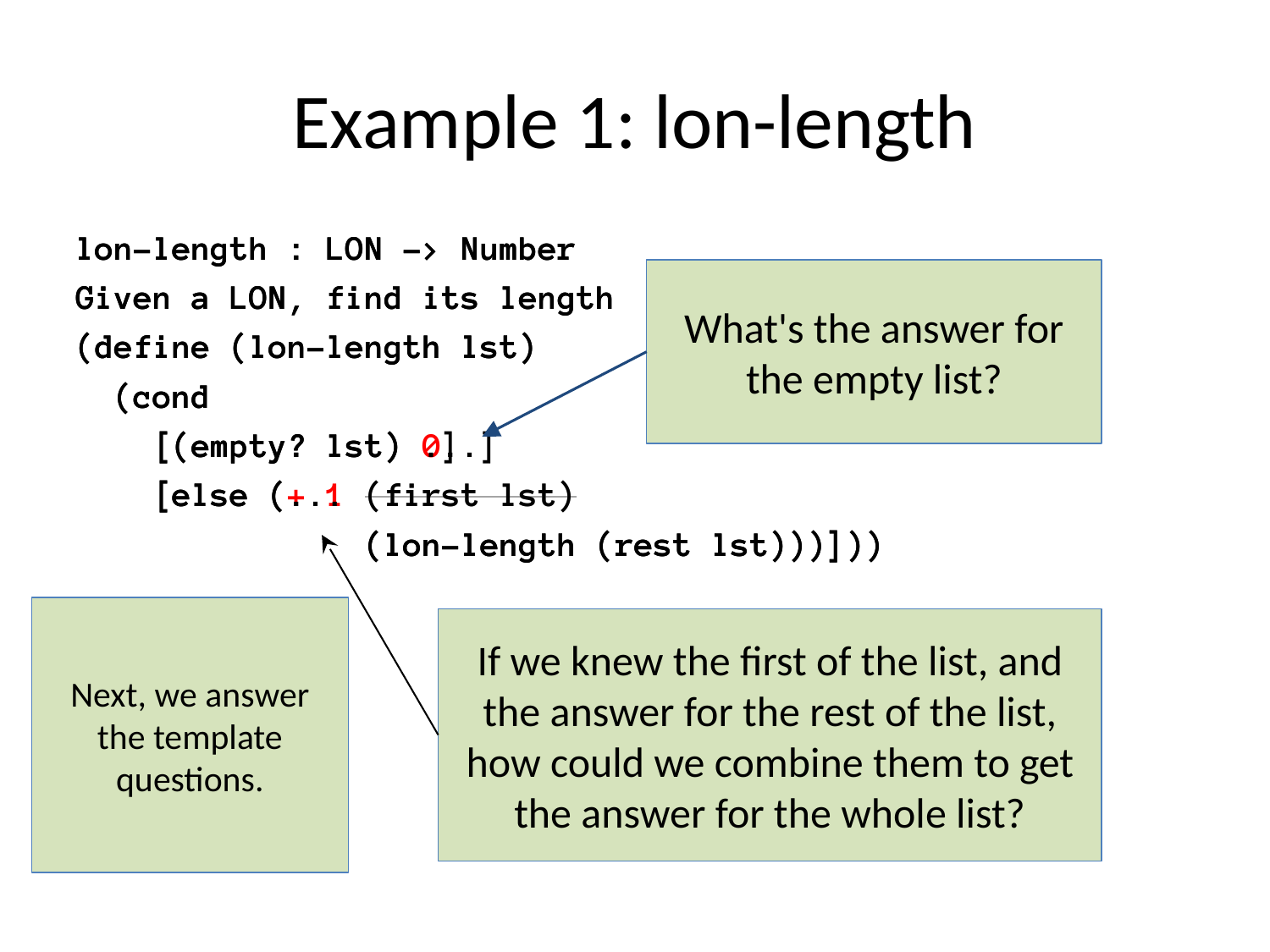

# Example 1: lon-length
lon-length : LON -> Number
Given a LON, find its length
(define (lon-length lst)
  (cond
    [(empty? lst) 0]
    [else (+ 1 (first lst)
               (lon-length (rest lst)))]))

lon-length : LON -> Number
Given a LON, find its length
(define (lon-length lst)
  (cond
    [(empty? lst) ...]
    [else (... (first lst)
               (lon-length (rest lst)))]))

What's the answer for the empty list?
If we knew the first of the list, and the answer for the rest of the list, how could we combine them to get the answer for the whole list?
Next, we answer the template questions.